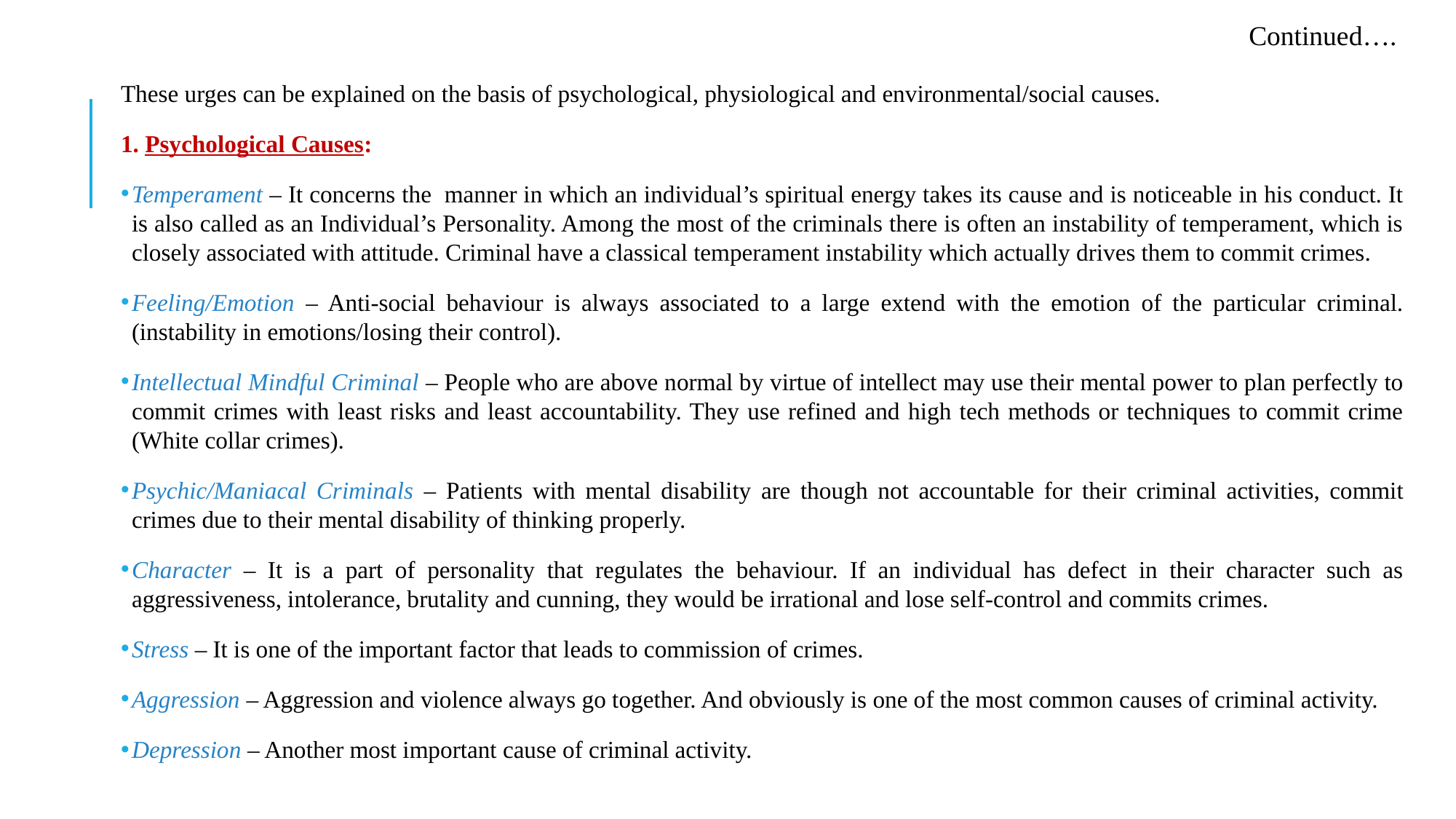

Continued….
These urges can be explained on the basis of psychological, physiological and environmental/social causes.
1. Psychological Causes:
Temperament – It concerns the  manner in which an individual’s spiritual energy takes its cause and is noticeable in his conduct. It is also called as an Individual’s Personality. Among the most of the criminals there is often an instability of temperament, which is closely associated with attitude. Criminal have a classical temperament instability which actually drives them to commit crimes.
Feeling/Emotion – Anti-social behaviour is always associated to a large extend with the emotion of the particular criminal. (instability in emotions/losing their control).
Intellectual Mindful Criminal – People who are above normal by virtue of intellect may use their mental power to plan perfectly to commit crimes with least risks and least accountability. They use refined and high tech methods or techniques to commit crime (White collar crimes).
Psychic/Maniacal Criminals – Patients with mental disability are though not accountable for their criminal activities, commit crimes due to their mental disability of thinking properly.
Character – It is a part of personality that regulates the behaviour. If an individual has defect in their character such as aggressiveness, intolerance, brutality and cunning, they would be irrational and lose self-control and commits crimes.
Stress – It is one of the important factor that leads to commission of crimes.
Aggression – Aggression and violence always go together. And obviously is one of the most common causes of criminal activity.
Depression – Another most important cause of criminal activity.